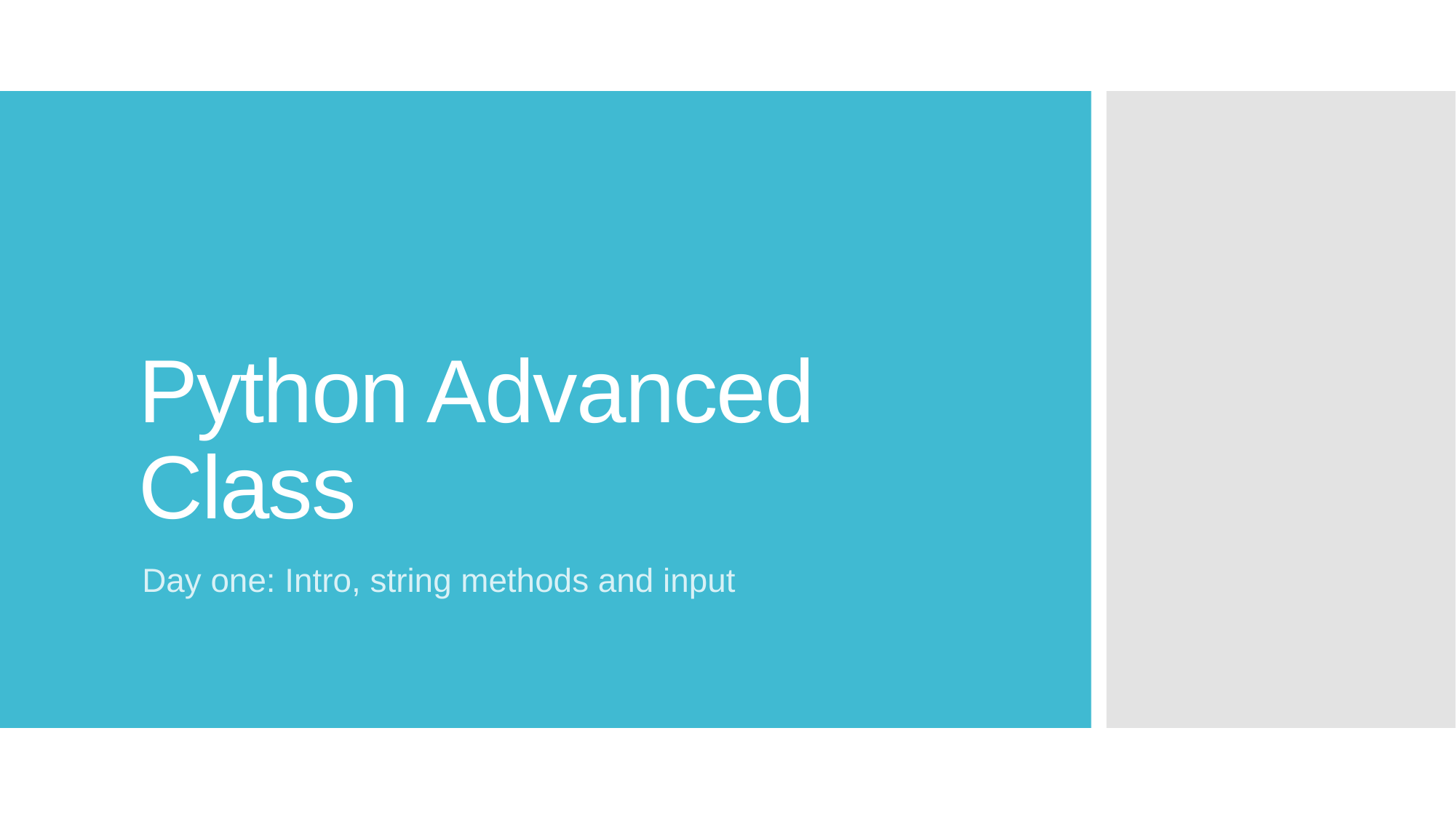

# Python Advanced Class
Day one: Intro, string methods and input